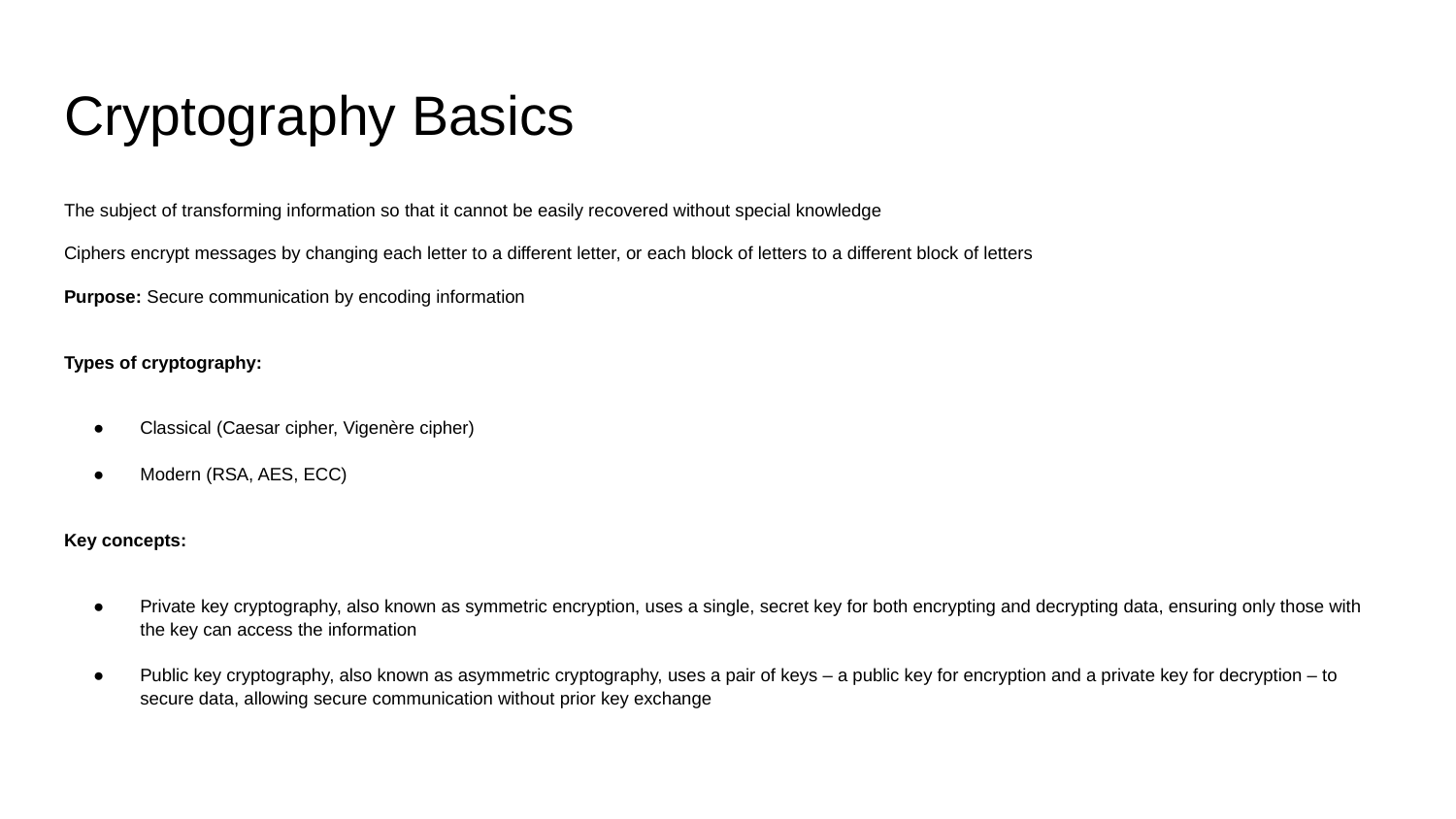

# Cryptography Basics
The subject of transforming information so that it cannot be easily recovered without special knowledge
Ciphers encrypt messages by changing each letter to a different letter, or each block of letters to a different block of letters
Purpose: Secure communication by encoding information
Types of cryptography:
Classical (Caesar cipher, Vigenère cipher)
Modern (RSA, AES, ECC)
Key concepts:
Private key cryptography, also known as symmetric encryption, uses a single, secret key for both encrypting and decrypting data, ensuring only those with the key can access the information
Public key cryptography, also known as asymmetric cryptography, uses a pair of keys – a public key for encryption and a private key for decryption – to secure data, allowing secure communication without prior key exchange